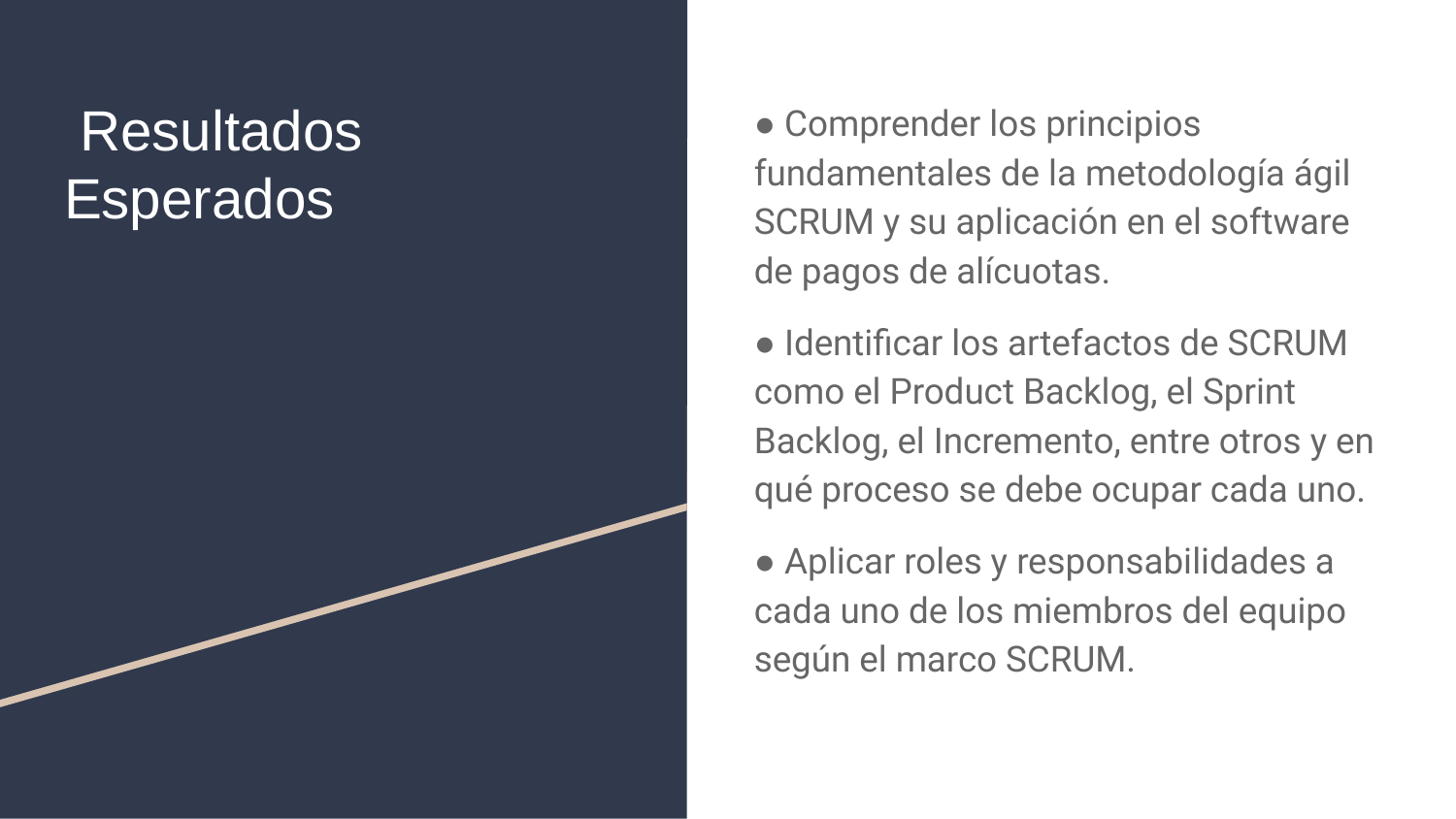

# Resultados Esperados
● Comprender los principios fundamentales de la metodología ágil SCRUM y su aplicación en el software de pagos de alícuotas.
● Identificar los artefactos de SCRUM como el Product Backlog, el Sprint Backlog, el Incremento, entre otros y en qué proceso se debe ocupar cada uno.
● Aplicar roles y responsabilidades a cada uno de los miembros del equipo según el marco SCRUM.